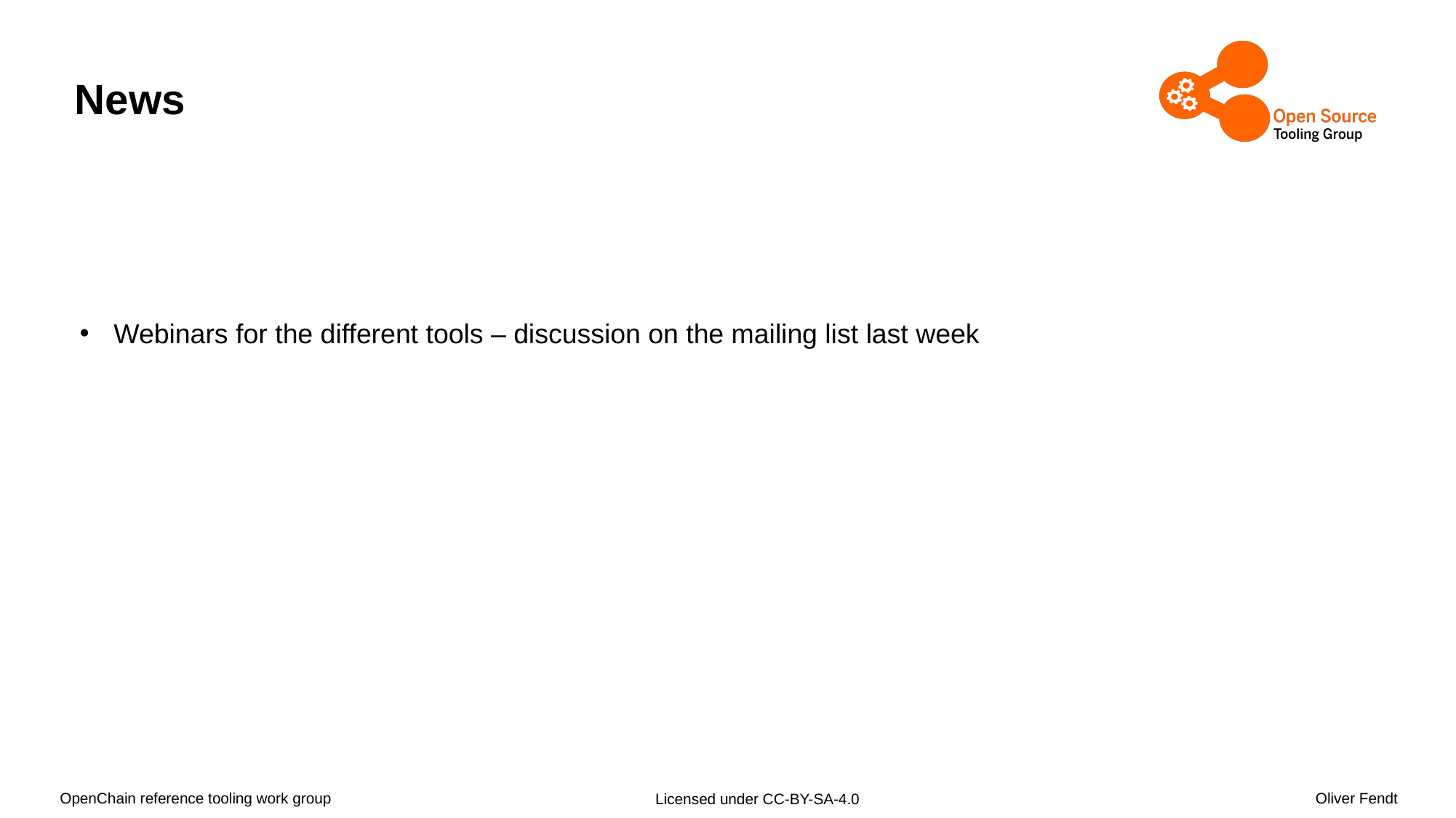

# News

Webinars for the different tools – discussion on the mailing list last week